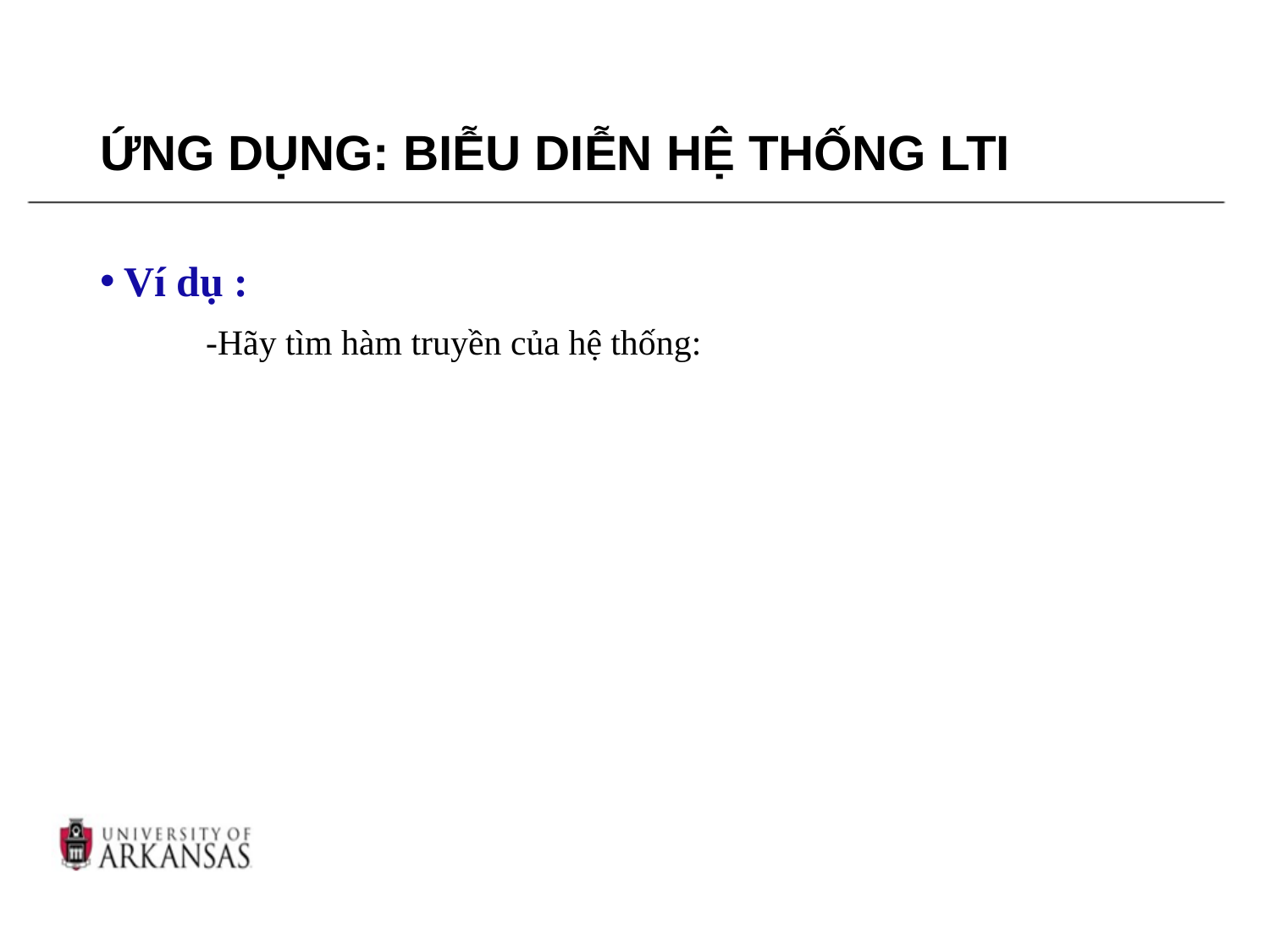

# ỨNG DỤNG: BIỄU DIỄN HỆ THỐNG LTI
Ví dụ :
          -Hãy tìm hàm truyền của hệ thống: